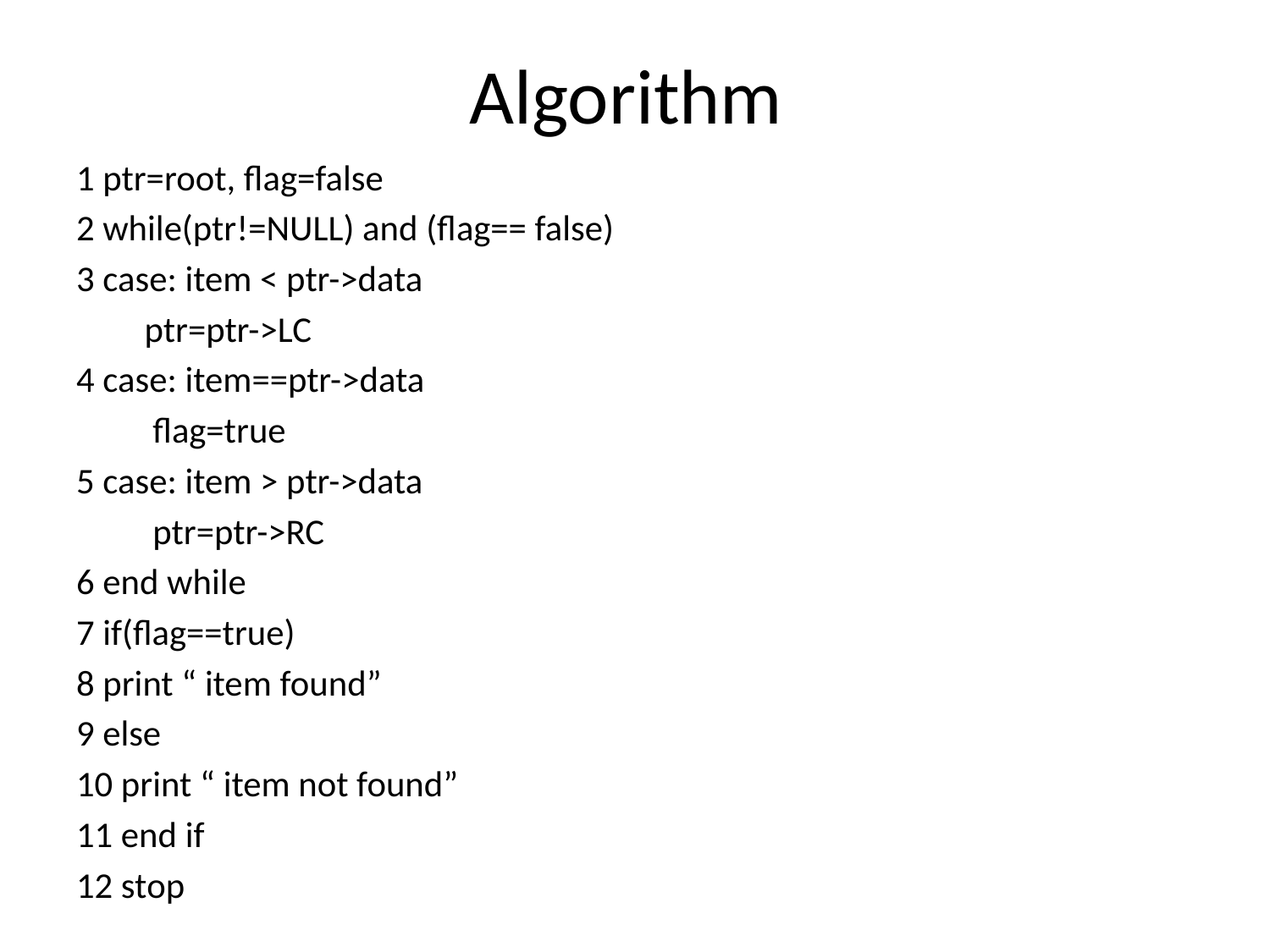

# Algorithm
1 ptr=root, flag=false
2 while(ptr!=NULL) and (flag== false)
3 case: item < ptr->data
		   ptr=ptr->LC
4 case: item==ptr->data
		    flag=true
5 case: item > ptr->data
		    ptr=ptr->RC
6 end while
7 if(flag==true)
8 print “ item found”
9 else
10 print “ item not found”
11 end if
12 stop